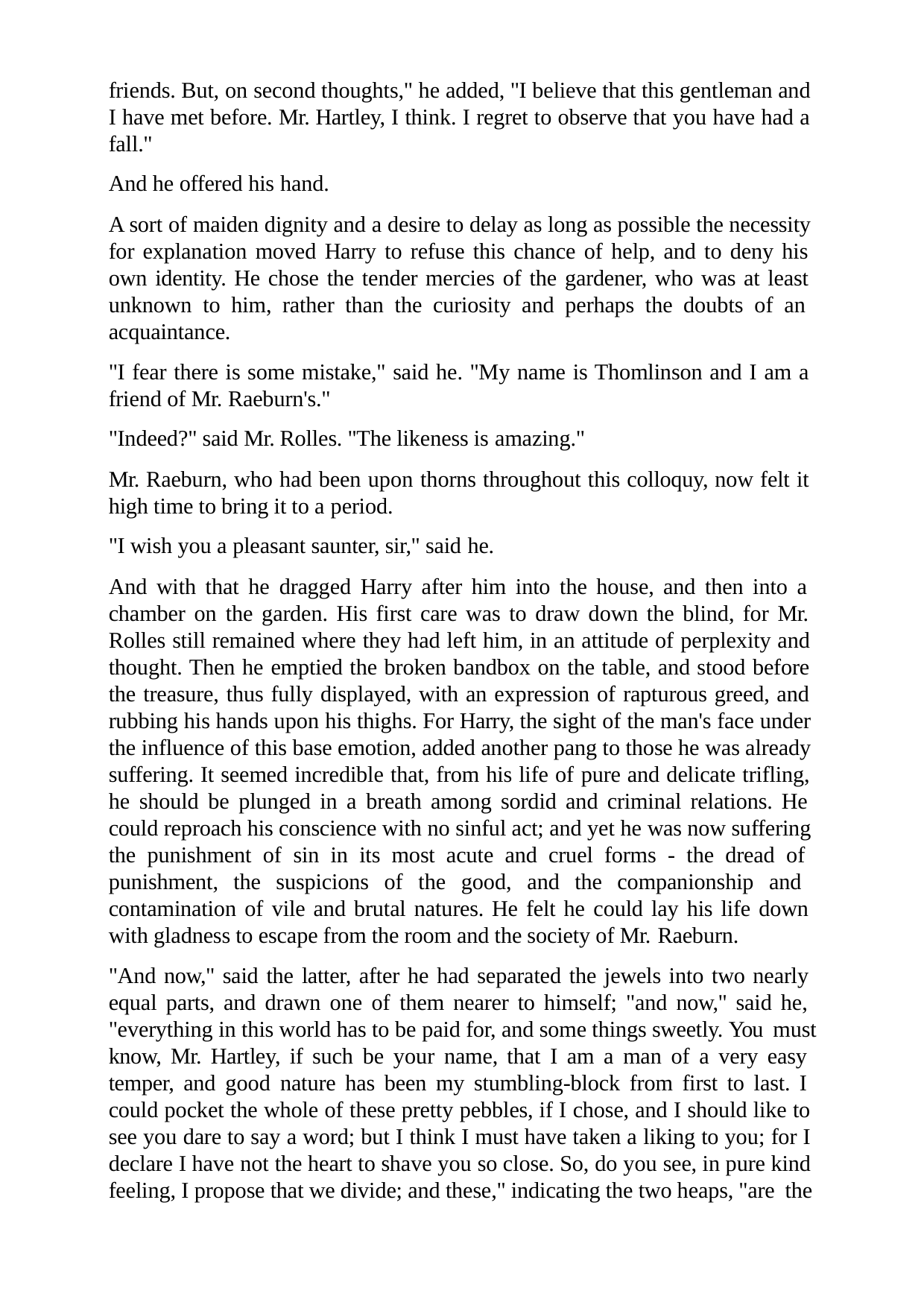

friends. But, on second thoughts," he added, "I believe that this gentleman and  I have met before. Mr. Hartley, I think. I regret to observe that you have had a  fall."
And he offered his hand.
A sort of maiden dignity and a desire to delay as long as possible the necessity  for explanation moved Harry to refuse this chance of help, and to deny his  own identity. He chose the tender mercies of the gardener, who was at least  unknown to him, rather than the curiosity and perhaps the doubts of an  acquaintance.
"I fear there is some mistake," said he. "My name is Thomlinson and I am a  friend of Mr. Raeburn's."
"Indeed?" said Mr. Rolles. "The likeness is amazing."
Mr. Raeburn, who had been upon thorns throughout this colloquy, now felt it  high time to bring it to a period.
"I wish you a pleasant saunter, sir," said he.
And with that he dragged Harry after him into the house, and then into a  chamber on the garden. His first care was to draw down the blind, for Mr.  Rolles still remained where they had left him, in an attitude of perplexity and  thought. Then he emptied the broken bandbox on the table, and stood before  the treasure, thus fully displayed, with an expression of rapturous greed, and  rubbing his hands upon his thighs. For Harry, the sight of the man's face under  the influence of this base emotion, added another pang to those he was already  suffering. It seemed incredible that, from his life of pure and delicate trifling,  he should be plunged in a breath among sordid and criminal relations. He  could reproach his conscience with no sinful act; and yet he was now suffering  the punishment of sin in its most acute and cruel forms - the dread of  punishment, the suspicions of the good, and the companionship and  contamination of vile and brutal natures. He felt he could lay his life down  with gladness to escape from the room and the society of Mr. Raeburn.
"And now," said the latter, after he had separated the jewels into two nearly  equal parts, and drawn one of them nearer to himself; "and now," said he,  "everything in this world has to be paid for, and some things sweetly. You  must know, Mr. Hartley, if such be your name, that I am a man of a very easy  temper, and good nature has been my stumbling-block from first to last. I  could pocket the whole of these pretty pebbles, if I chose, and I should like to  see you dare to say a word; but I think I must have taken a liking to you; for I  declare I have not the heart to shave you so close. So, do you see, in pure kind  feeling, I propose that we divide; and these," indicating the two heaps, "are the